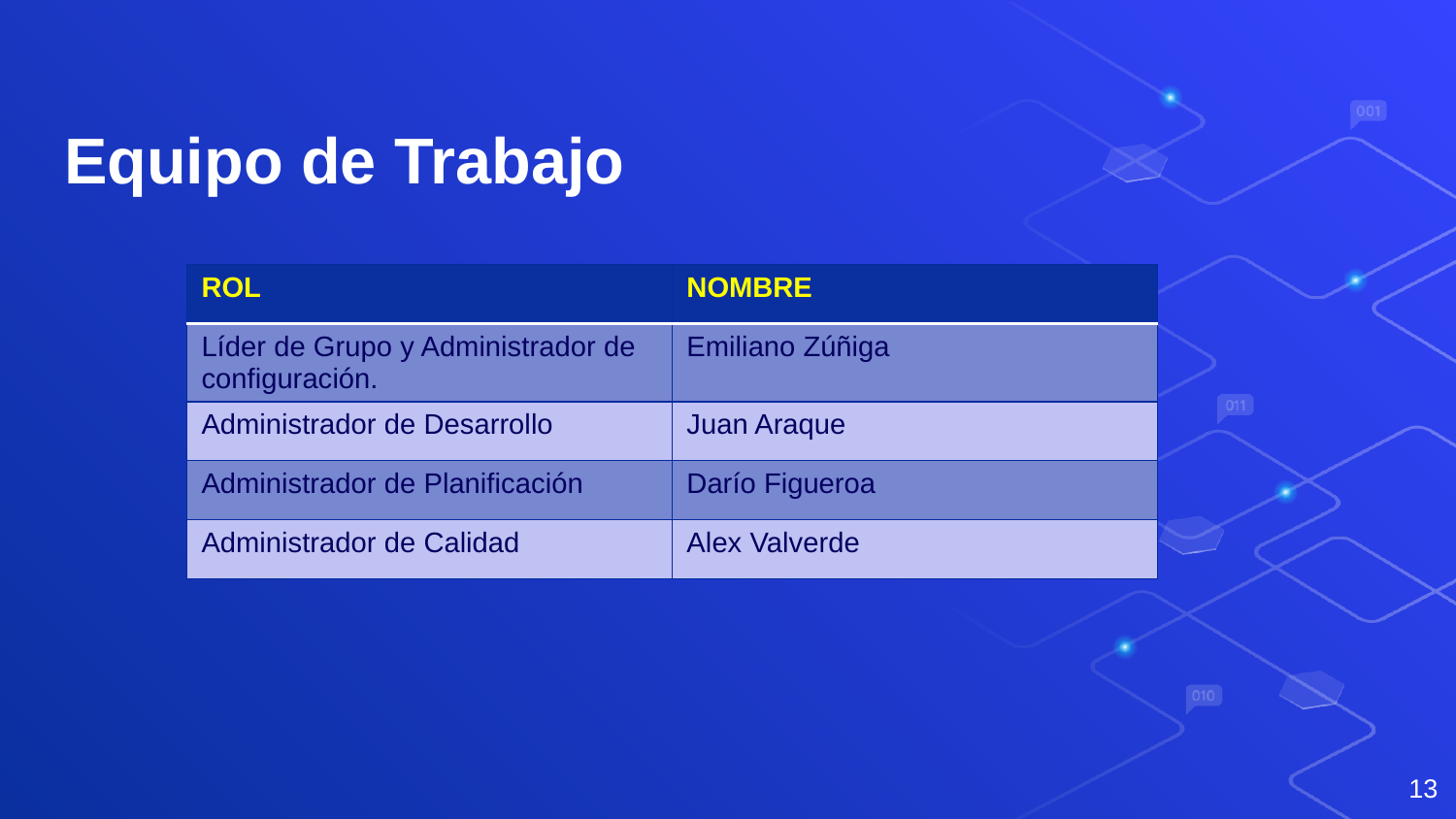

# Equipo de Trabajo
| ROL | NOMBRE |
| --- | --- |
| Líder de Grupo y Administrador de configuración. | Emiliano Zúñiga |
| Administrador de Desarrollo | Juan Araque |
| Administrador de Planificación | Darío Figueroa |
| Administrador de Calidad | Alex Valverde |
13